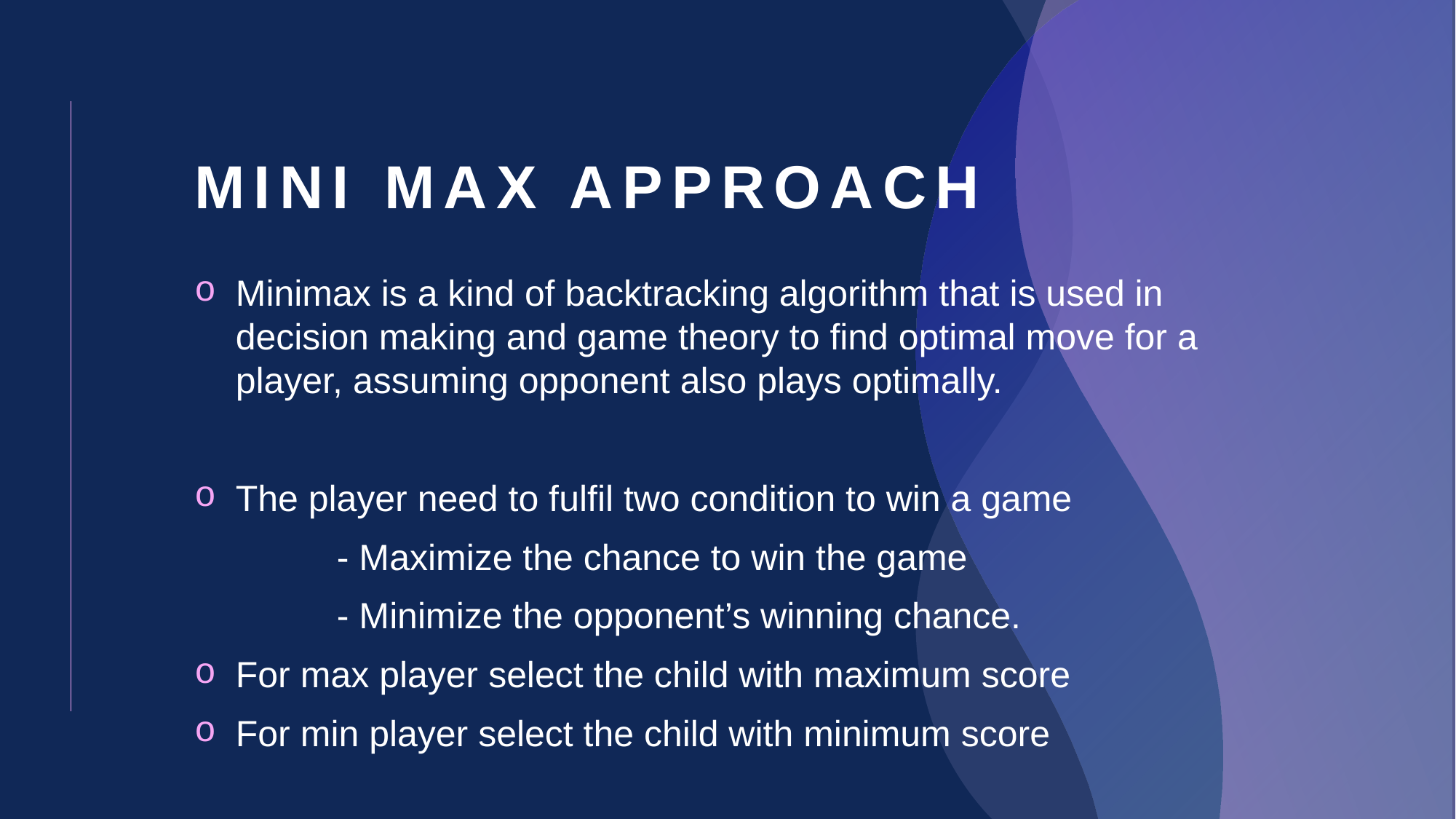

# MINI MAX APPROACH
Minimax is a kind of backtracking algorithm that is used in decision making and game theory to find optimal move for a player, assuming opponent also plays optimally.

The player need to fulfil two condition to win a game
              - Maximize the chance to win the game
              - Minimize the opponent’s winning chance.
For max player select the child with maximum score
For min player select the child with minimum score